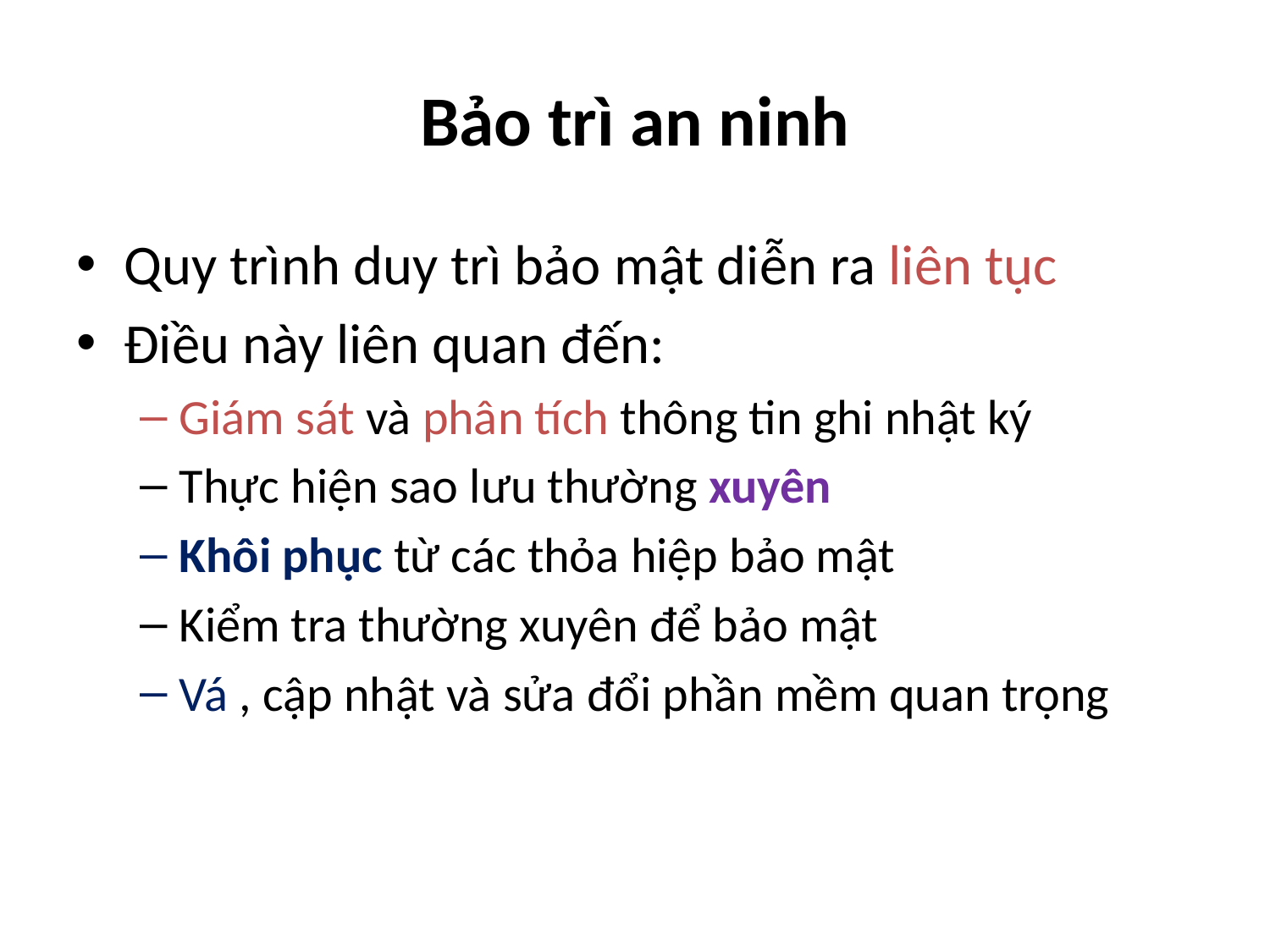

# Bảo trì an ninh
Quy trình duy trì bảo mật diễn ra liên tục
Điều này liên quan đến:
Giám sát và phân tích thông tin ghi nhật ký
Thực hiện sao lưu thường xuyên
Khôi phục từ các thỏa hiệp bảo mật
Kiểm tra thường xuyên để bảo mật
Vá , cập nhật và sửa đổi phần mềm quan trọng